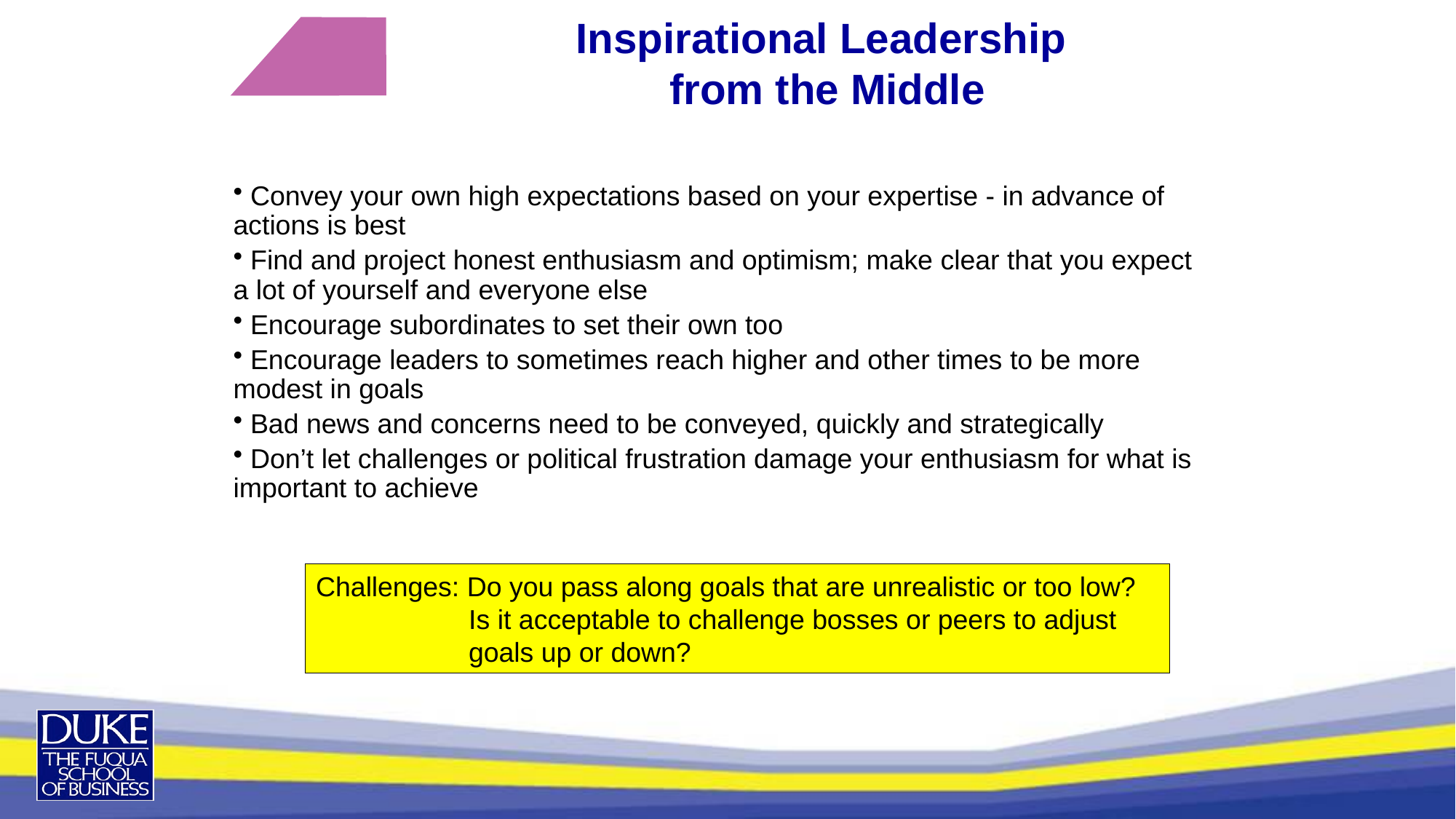

Inspirational Leadership
from the Middle

 Convey your own high expectations based on your expertise - in advance of actions is best
 Find and project honest enthusiasm and optimism; make clear that you expect a lot of yourself and everyone else
 Encourage subordinates to set their own too
 Encourage leaders to sometimes reach higher and other times to be more modest in goals
 Bad news and concerns need to be conveyed, quickly and strategically
 Don’t let challenges or political frustration damage your enthusiasm for what is important to achieve

Challenges: Do you pass along goals that are unrealistic or too low?
                    Is it acceptable to challenge bosses or peers to adjust
                    goals up or down?